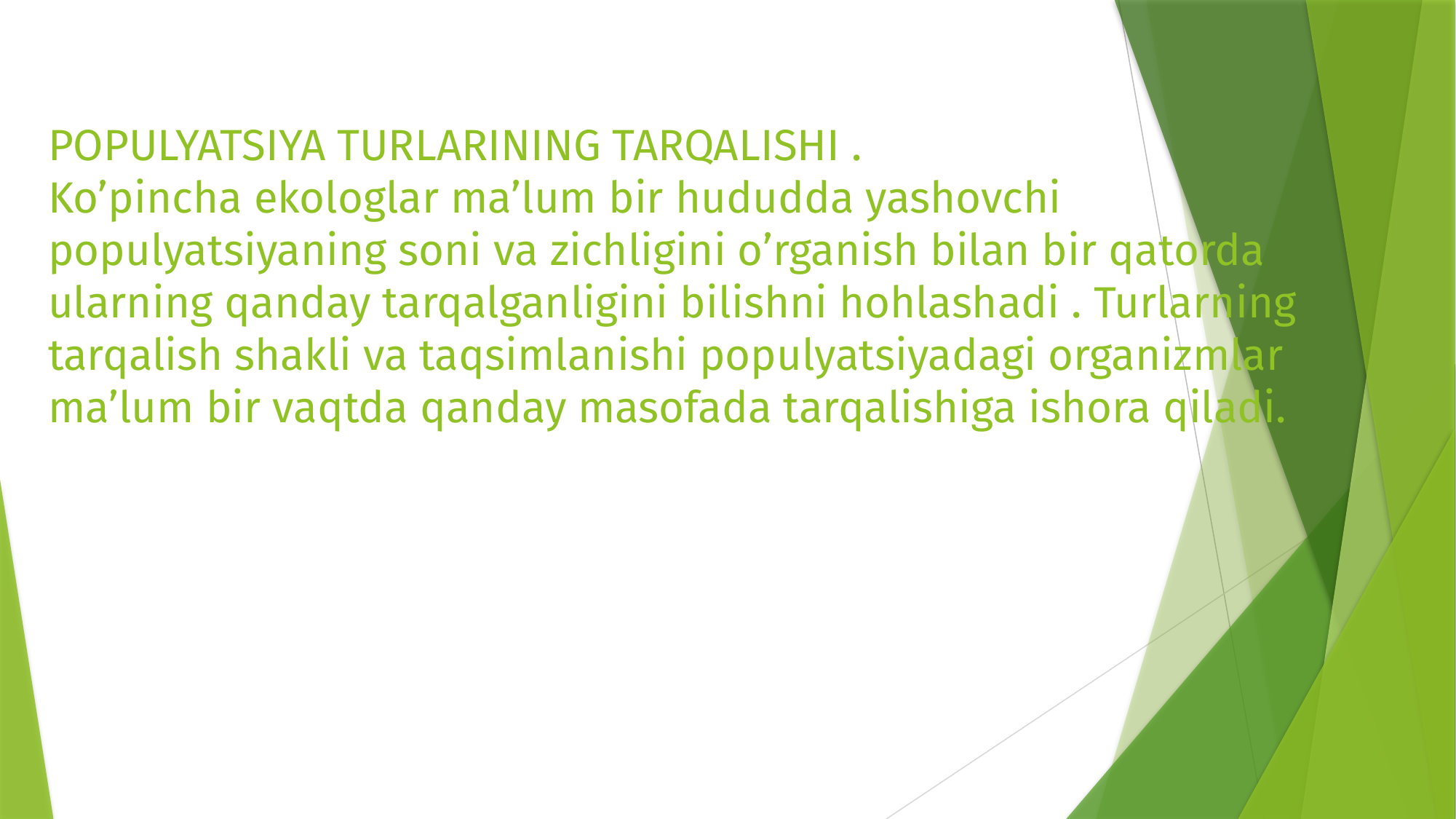

# POPULYATSIYA TURLARINING TARQALISHI . Ko’pincha ekologlar ma’lum bir hududda yashovchi populyatsiyaning soni va zichligini o’rganish bilan bir qatorda ularning qanday tarqalganligini bilishni hohlashadi . Turlarning tarqalish shakli va taqsimlanishi populyatsiyadagi organizmlar ma’lum bir vaqtda qanday masofada tarqalishiga ishora qiladi.